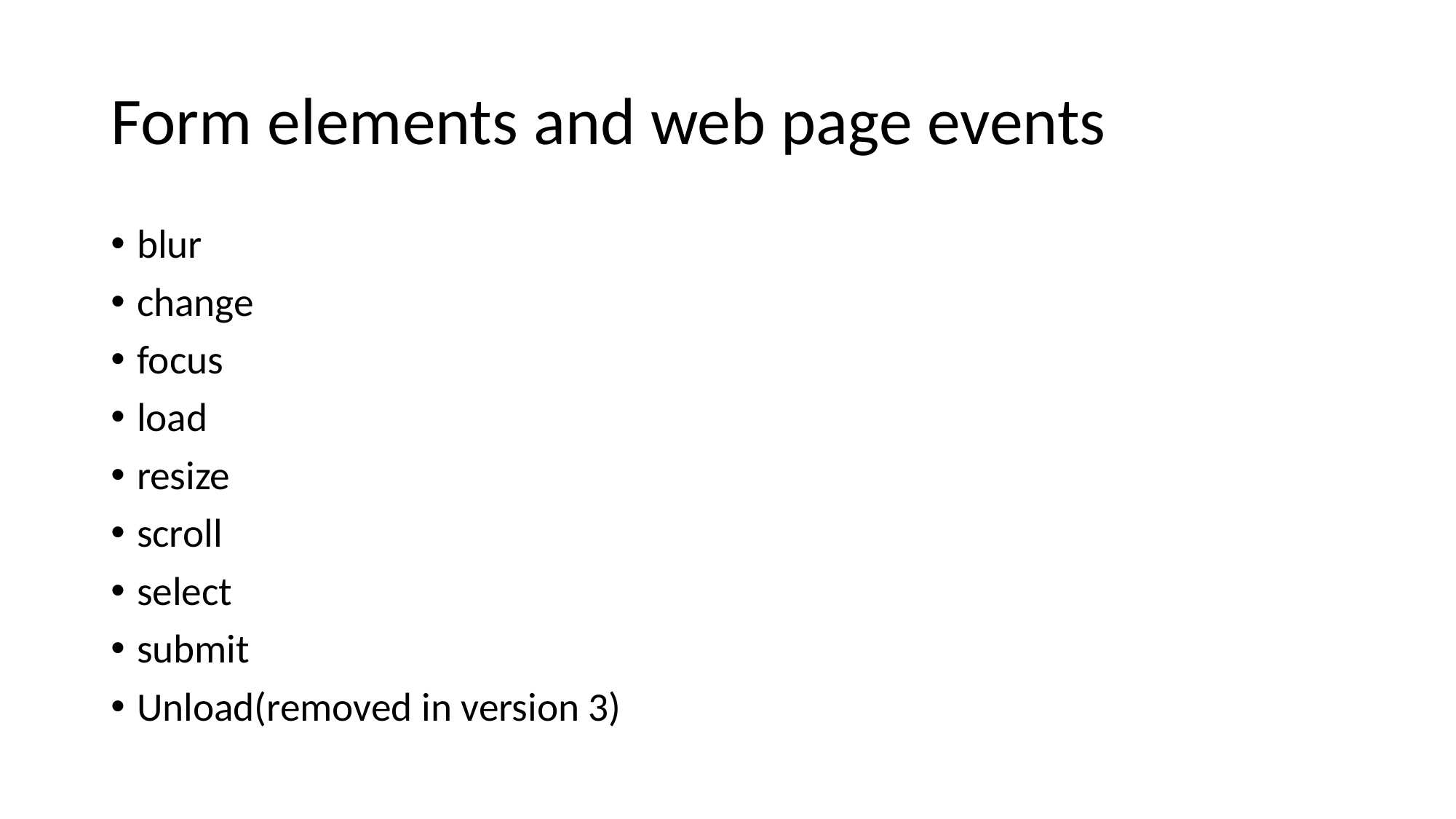

# Form elements and web page events
blur
change
focus
load
resize
scroll
select
submit
Unload(removed in version 3)